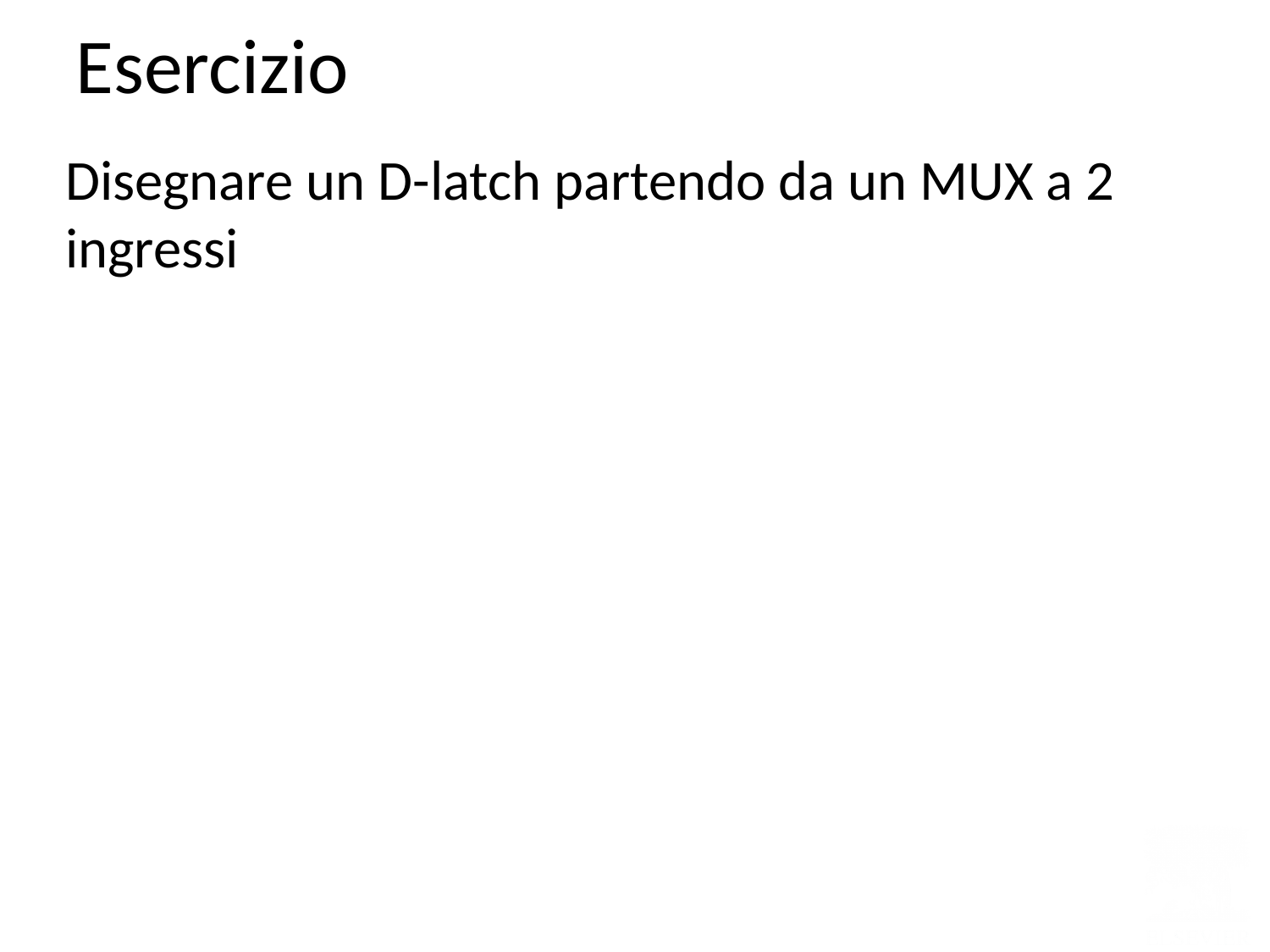

Esercizio
Disegnare un D-latch partendo da un MUX a 2 ingressi